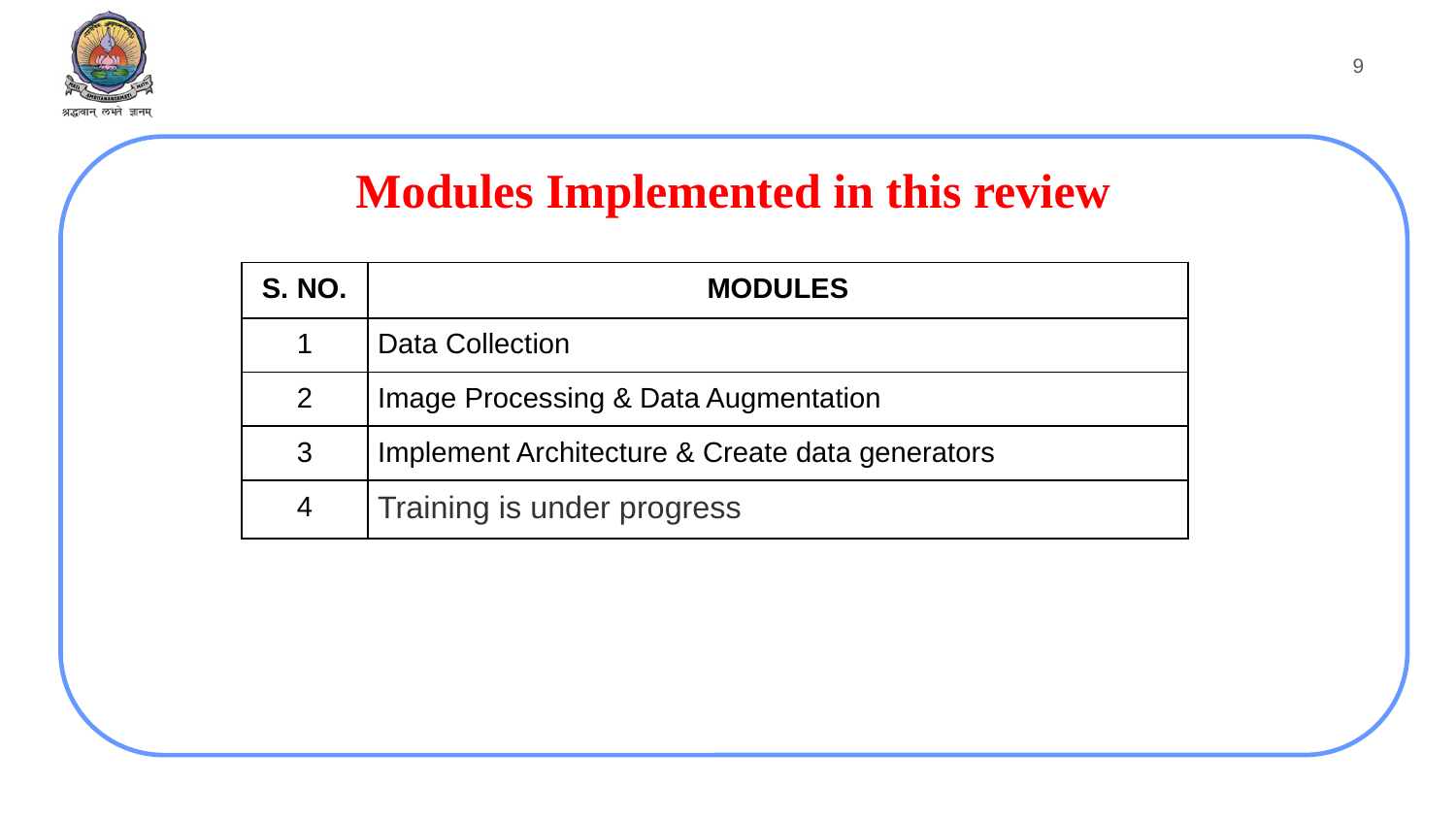

9
Modules Implemented in this review
| S. NO. | MODULES |
| --- | --- |
| 1 | Data Collection |
| 2 | Image Processing & Data Augmentation |
| 3 | Implement Architecture & Create data generators |
| 4 | Training is under progress |